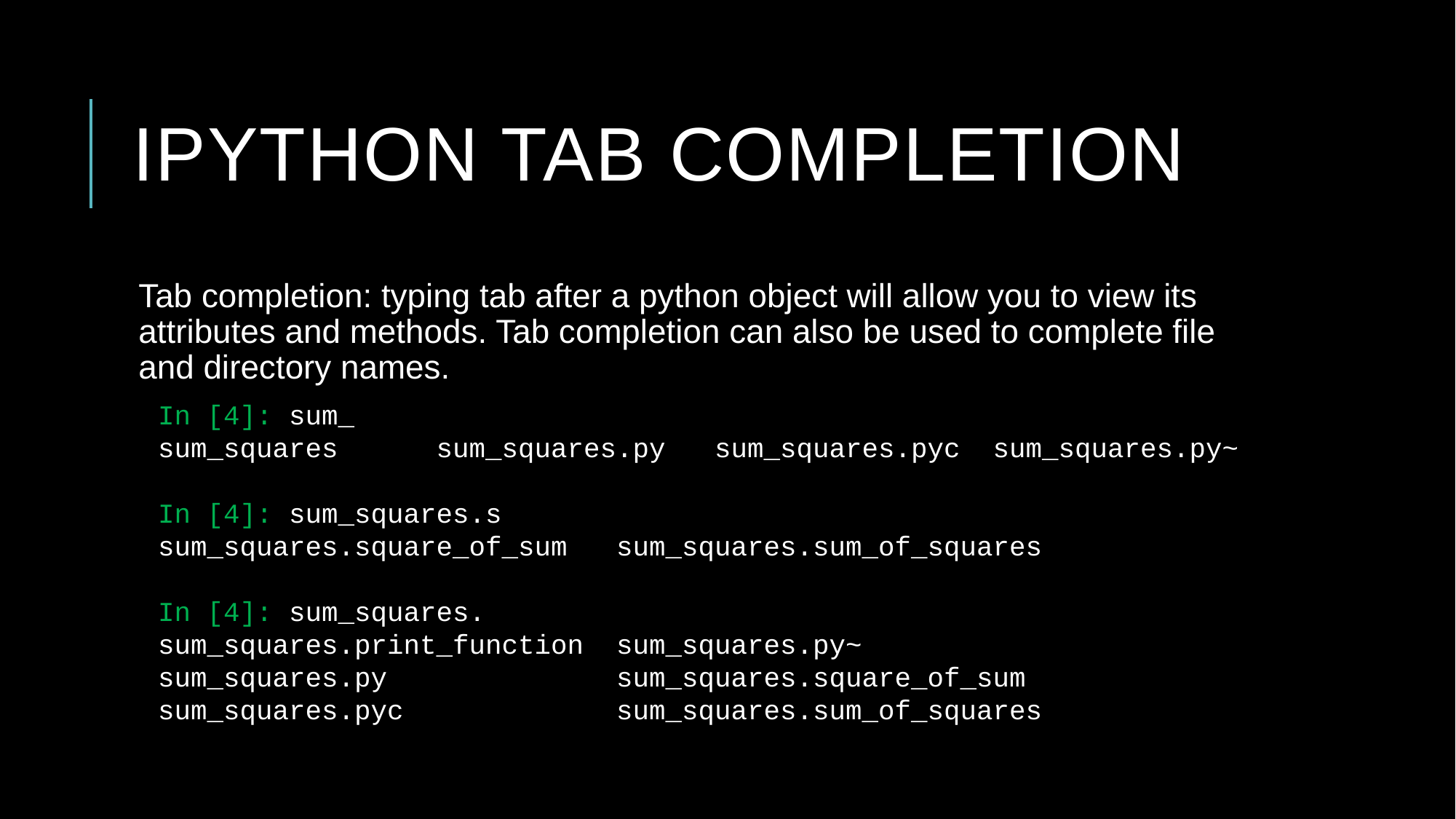

# Ipython tab completion
Tab completion: typing tab after a python object will allow you to view its attributes and methods. Tab completion can also be used to complete file and directory names.
In [4]: sum_
sum_squares      sum_squares.py   sum_squares.pyc  sum_squares.py~
In [4]: sum_squares.s
sum_squares.square_of_sum   sum_squares.sum_of_squares
In [4]: sum_squares.
sum_squares.print_function  sum_squares.py~
sum_squares.py              sum_squares.square_of_sum
sum_squares.pyc             sum_squares.sum_of_squares